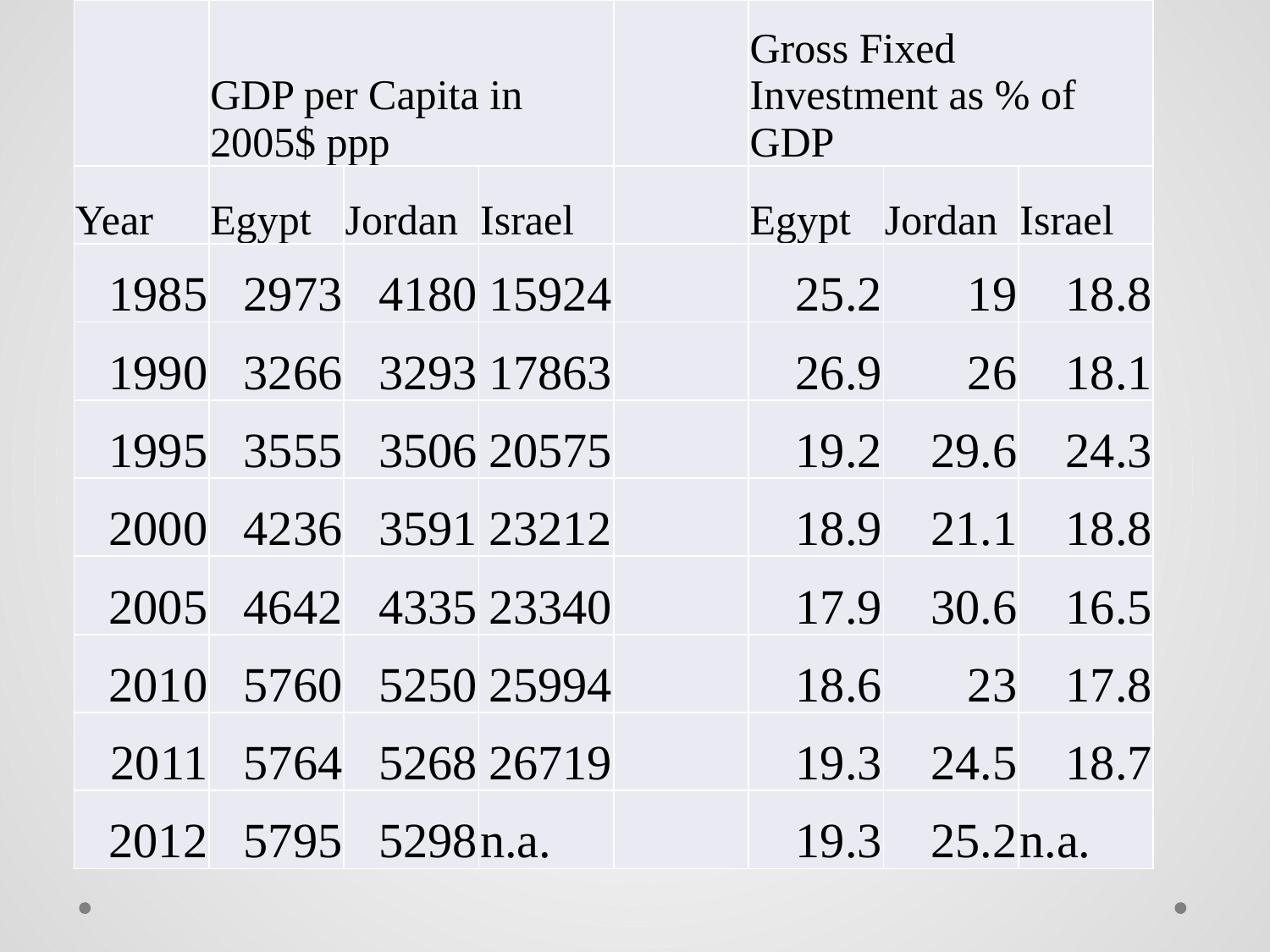

#
|  | GDP per Capita in 2005$ ppp |  |  |  | Gross Fixed Investment as % of GDP |  |  |
| --- | --- | --- | --- | --- | --- | --- | --- |
| Year | Egypt | Jordan | Israel |  | Egypt | Jordan | Israel |
| 1985 | 2973 | 4180 | 15924 |  | 25.2 | 19 | 18.8 |
| 1990 | 3266 | 3293 | 17863 |  | 26.9 | 26 | 18.1 |
| 1995 | 3555 | 3506 | 20575 |  | 19.2 | 29.6 | 24.3 |
| 2000 | 4236 | 3591 | 23212 |  | 18.9 | 21.1 | 18.8 |
| 2005 | 4642 | 4335 | 23340 |  | 17.9 | 30.6 | 16.5 |
| 2010 | 5760 | 5250 | 25994 |  | 18.6 | 23 | 17.8 |
| 2011 | 5764 | 5268 | 26719 |  | 19.3 | 24.5 | 18.7 |
| 2012 | 5795 | 5298 | n.a. |  | 19.3 | 25.2 | n.a. |